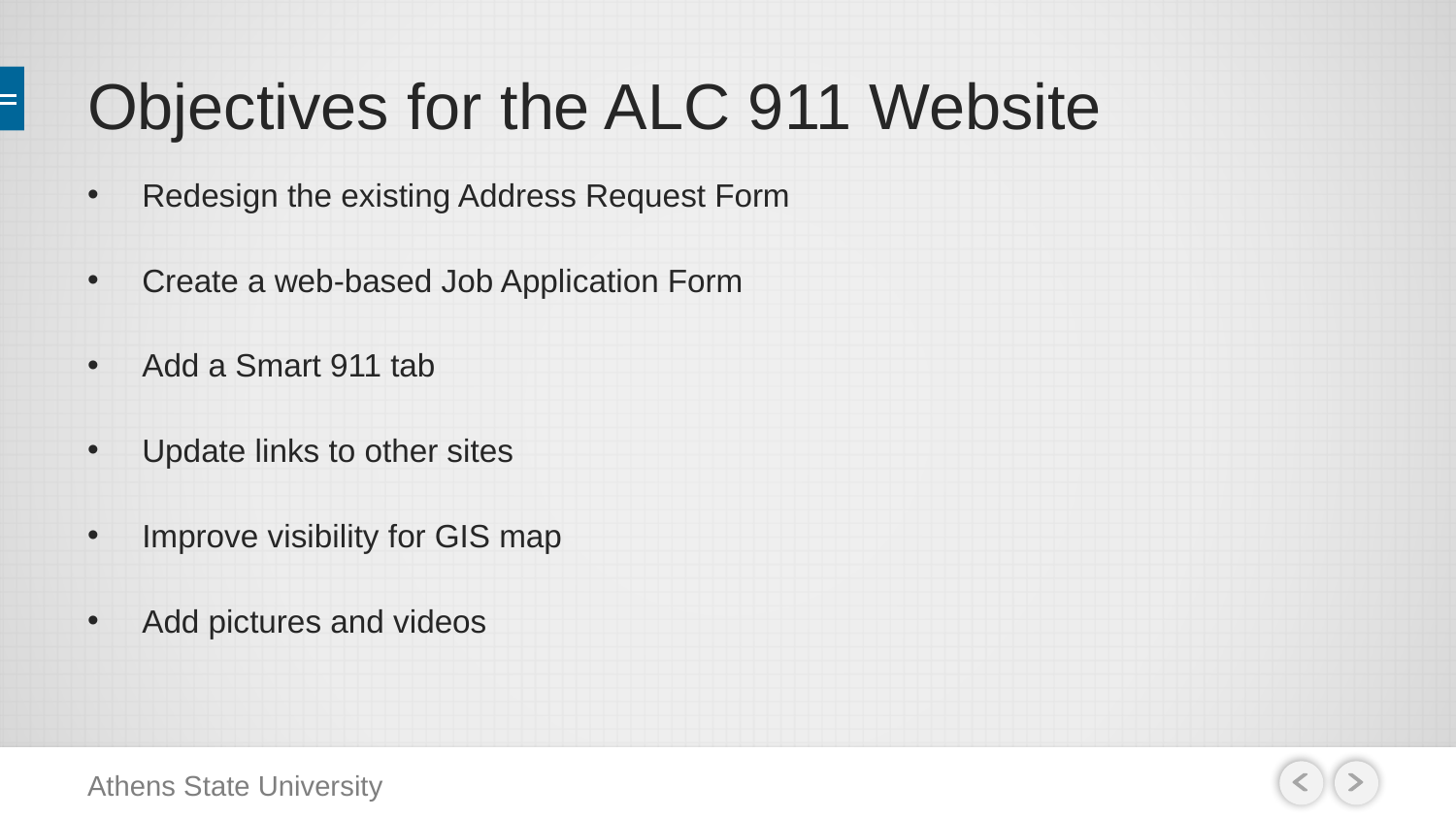

# Objectives for the ALC 911 Website
Redesign the existing Address Request Form

Create a web-based Job Application Form

Add a Smart 911 tab

Update links to other sites

Improve visibility for GIS map

Add pictures and videos

Athens State University